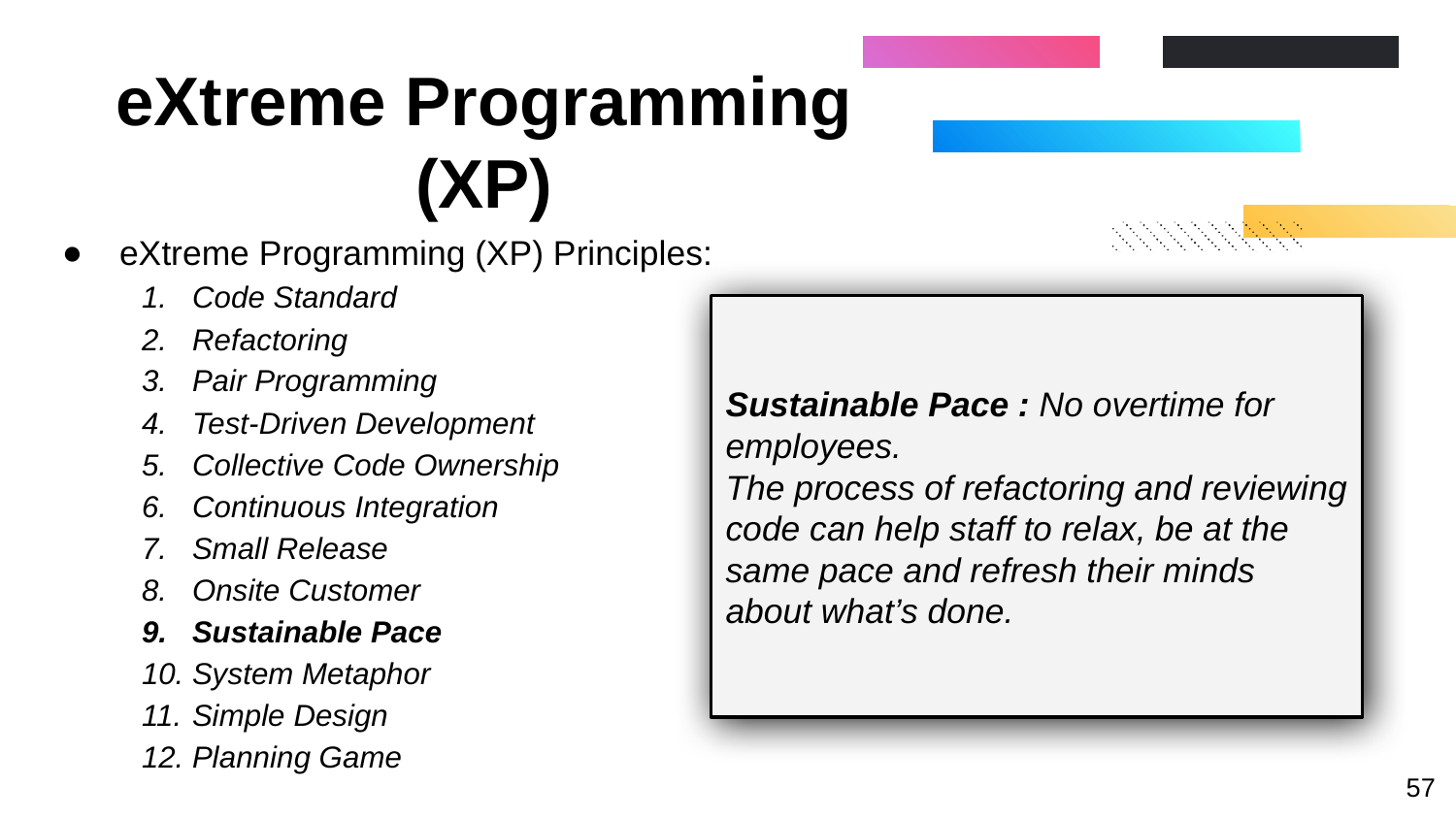

# eXtreme Programming (XP)
eXtreme Programming (XP) Principles:
Code Standard
Refactoring
Pair Programming
Test-Driven Development
Collective Code Ownership
Continuous Integration
Small Release
Onsite Customer
Sustainable Pace
System Metaphor
Simple Design
Planning Game
Sustainable Pace : No overtime for employees.
The process of refactoring and reviewing code can help staff to relax, be at the same pace and refresh their minds about what’s done.
57